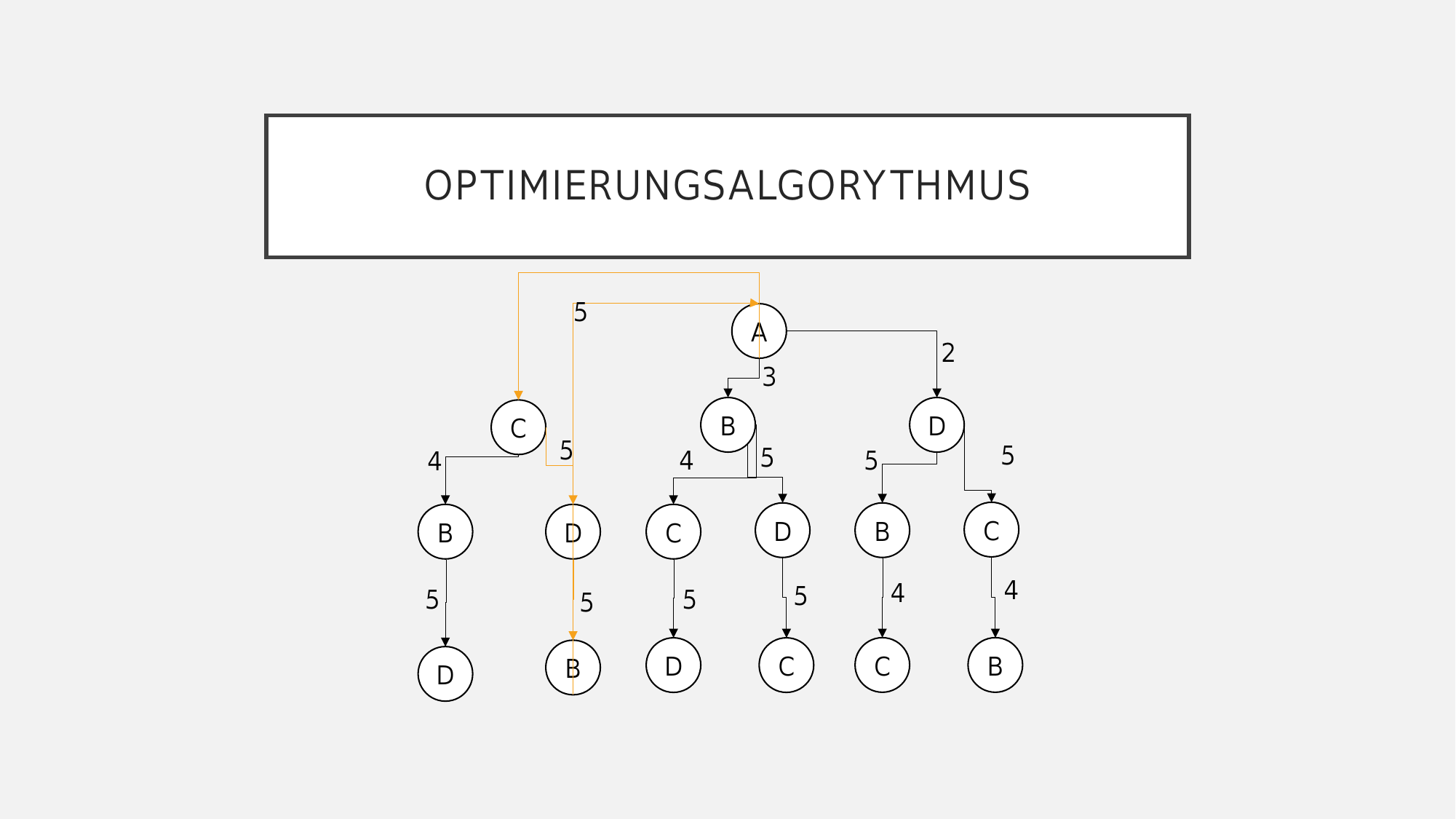

# Optimierungsalgorythmus
5
A
2
3
B
D
C
5
5
5
5
4
4
C
D
B
B
D
C
4
4
5
5
5
5
C
B
D
C
B
D